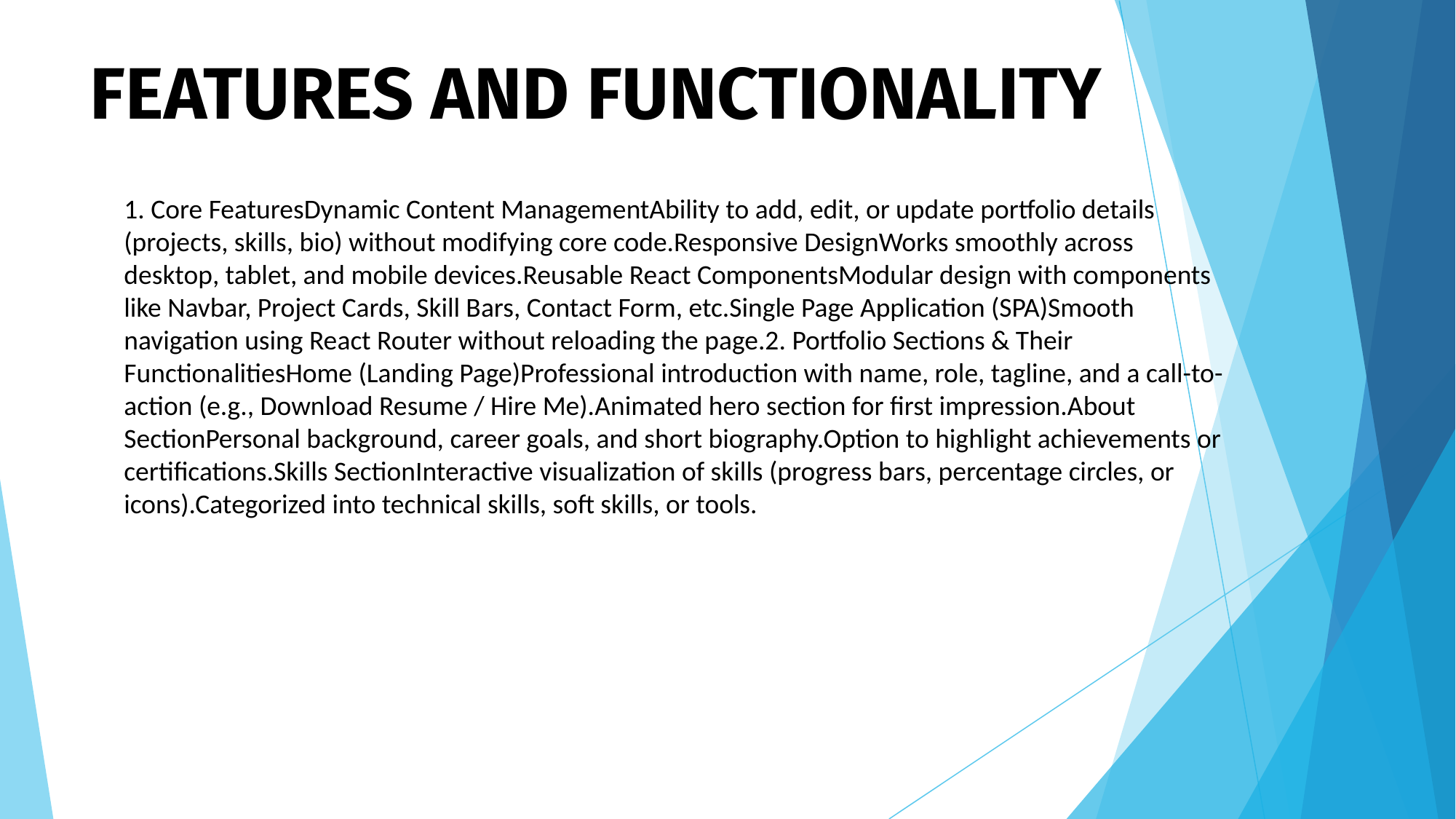

# FEATURES AND FUNCTIONALITY
1. Core FeaturesDynamic Content ManagementAbility to add, edit, or update portfolio details (projects, skills, bio) without modifying core code.Responsive DesignWorks smoothly across desktop, tablet, and mobile devices.Reusable React ComponentsModular design with components like Navbar, Project Cards, Skill Bars, Contact Form, etc.Single Page Application (SPA)Smooth navigation using React Router without reloading the page.2. Portfolio Sections & Their FunctionalitiesHome (Landing Page)Professional introduction with name, role, tagline, and a call-to-action (e.g., Download Resume / Hire Me).Animated hero section for first impression.About SectionPersonal background, career goals, and short biography.Option to highlight achievements or certifications.Skills SectionInteractive visualization of skills (progress bars, percentage circles, or icons).Categorized into technical skills, soft skills, or tools.